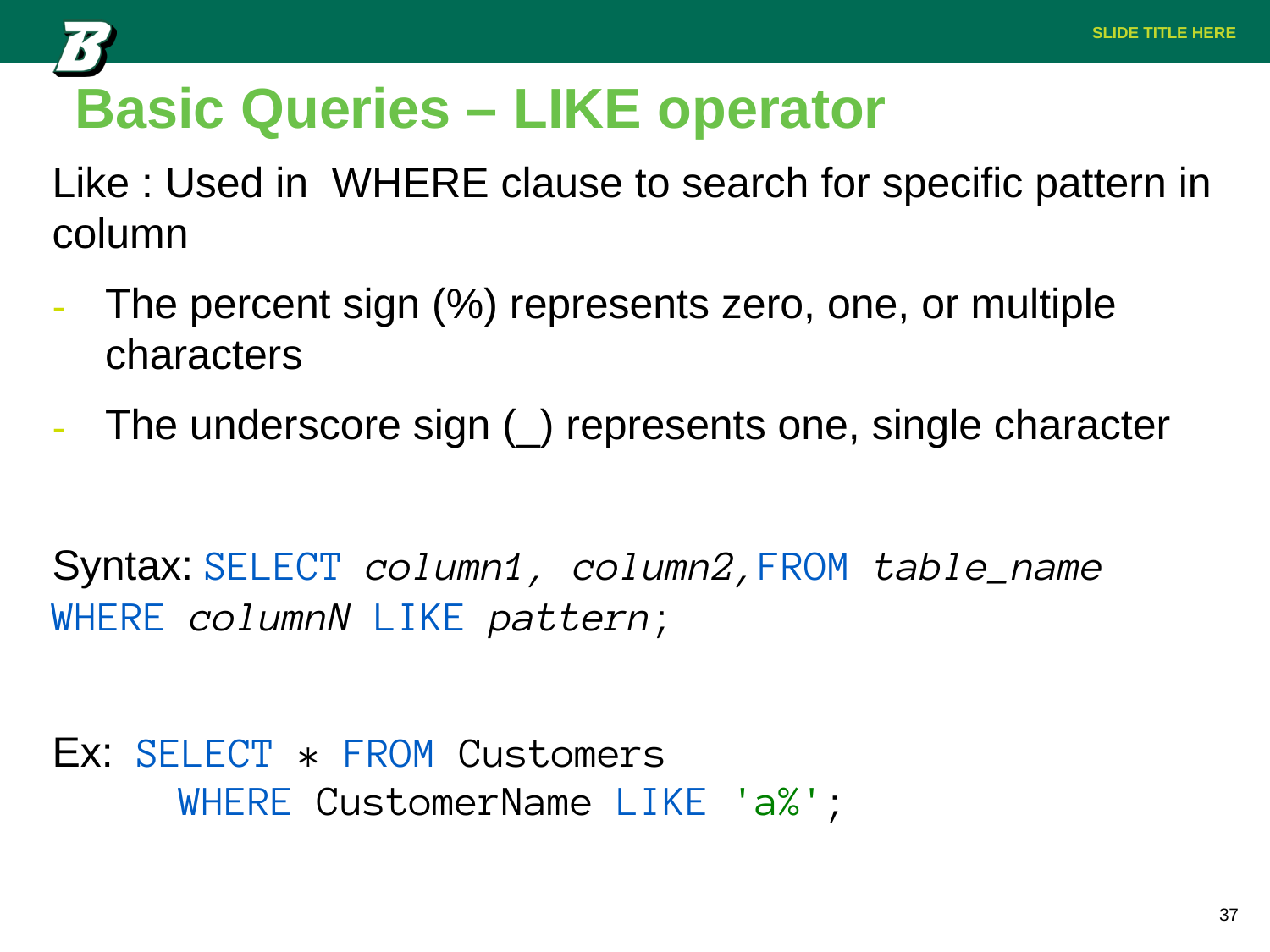

# Basic Queries – LIKE operator
Like : Used in  WHERE clause to search for specific pattern in column
The percent sign (%) represents zero, one, or multiple characters
The underscore sign (_) represents one, single character

Syntax: SELECT column1, column2,FROM table_name 	WHERE columnN LIKE pattern;

Ex:  SELECT * FROM Customers
	WHERE CustomerName LIKE 'a%';